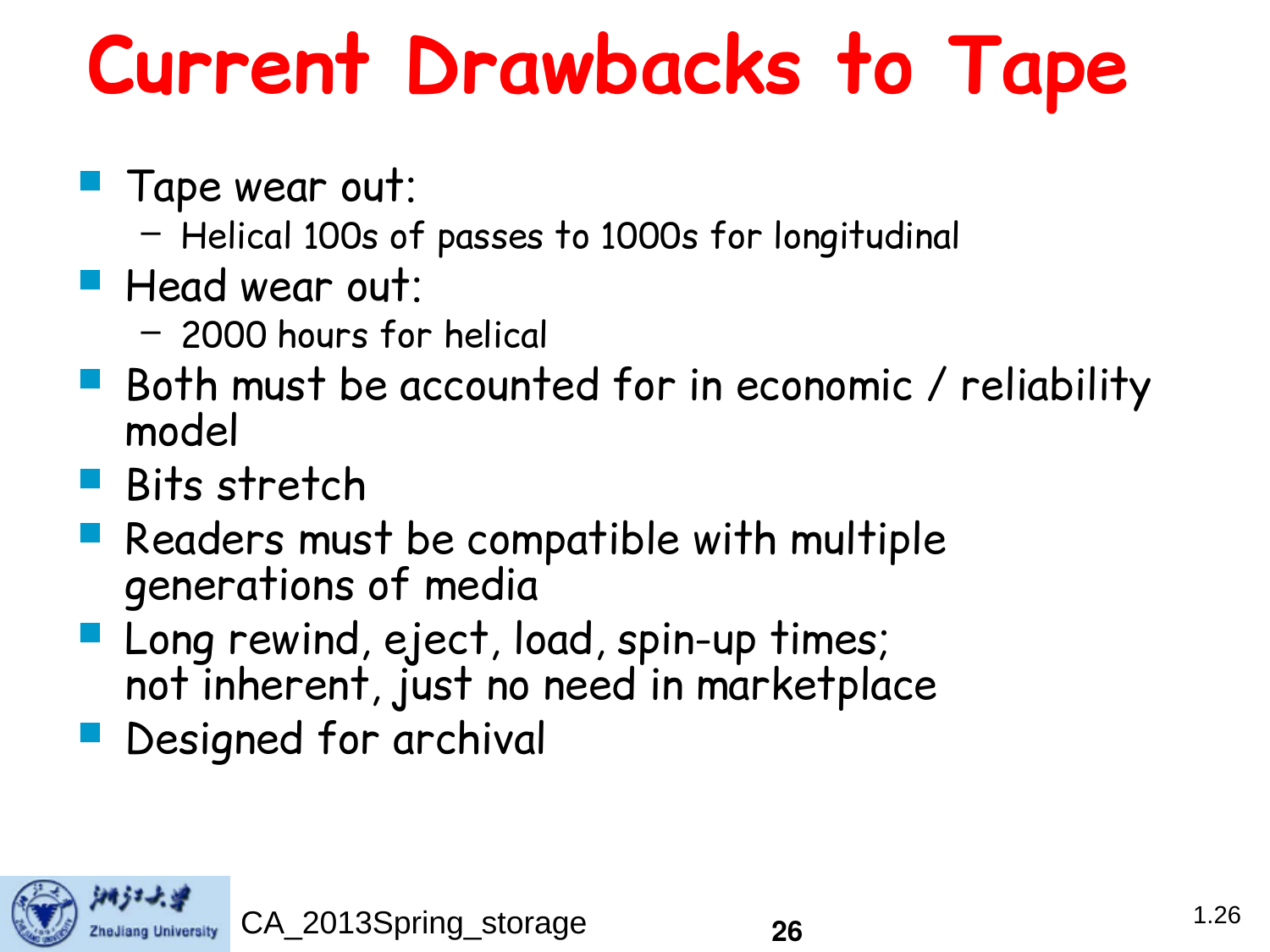

# Current Drawbacks to Tape
Tape wear out:
Helical 100s of passes to 1000s for longitudinal
Head wear out:
2000 hours for helical
Both must be accounted for in economic / reliability model
Bits stretch
Readers must be compatible with multiple generations of media
Long rewind, eject, load, spin-up times;
not inherent, just no need in marketplace
Designed for archival